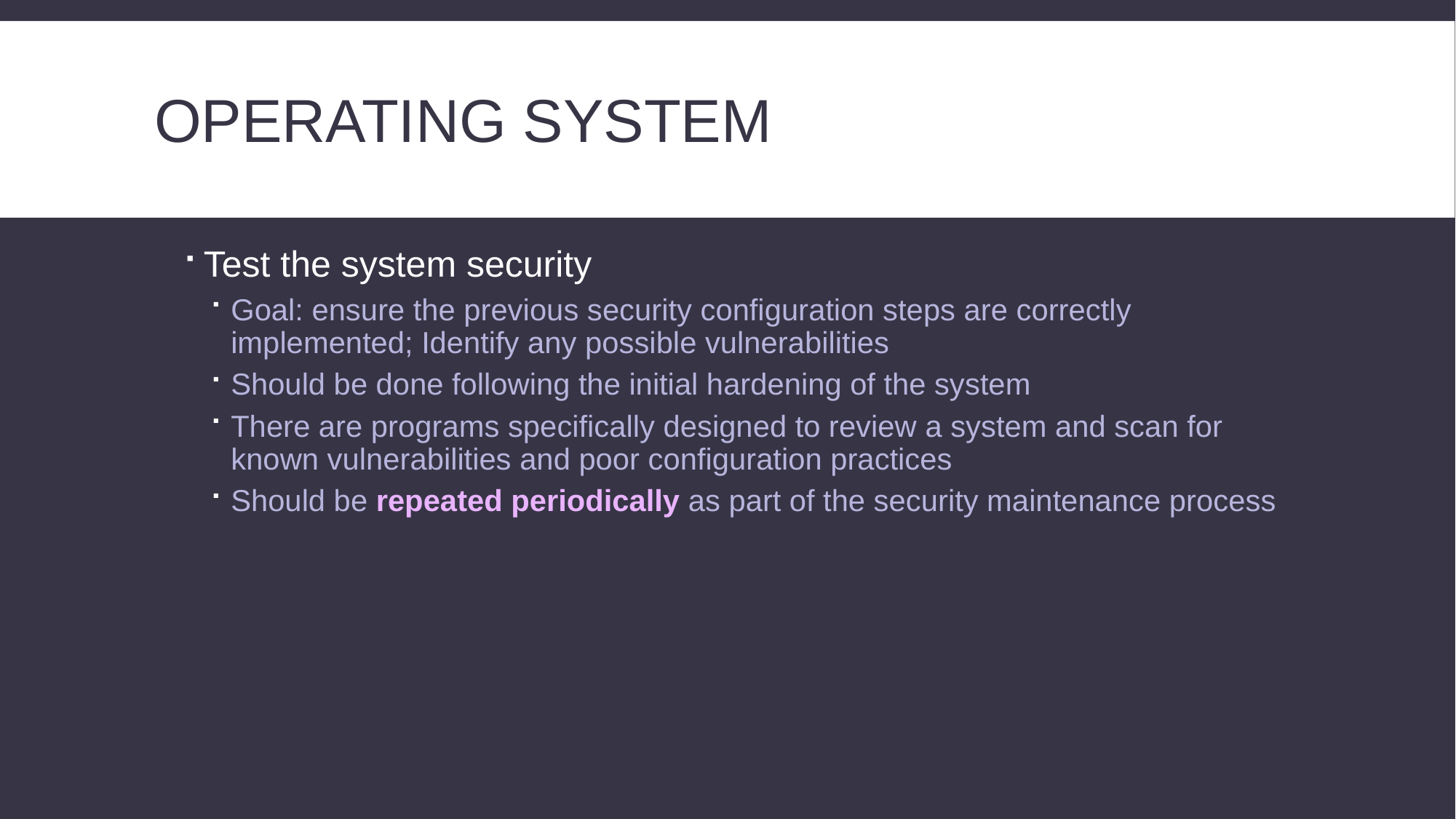

# Operating system
Test the system security
Goal: ensure the previous security configuration steps are correctly implemented; Identify any possible vulnerabilities
Should be done following the initial hardening of the system
There are programs specifically designed to review a system and scan for known vulnerabilities and poor configuration practices
Should be repeated periodically as part of the security maintenance process